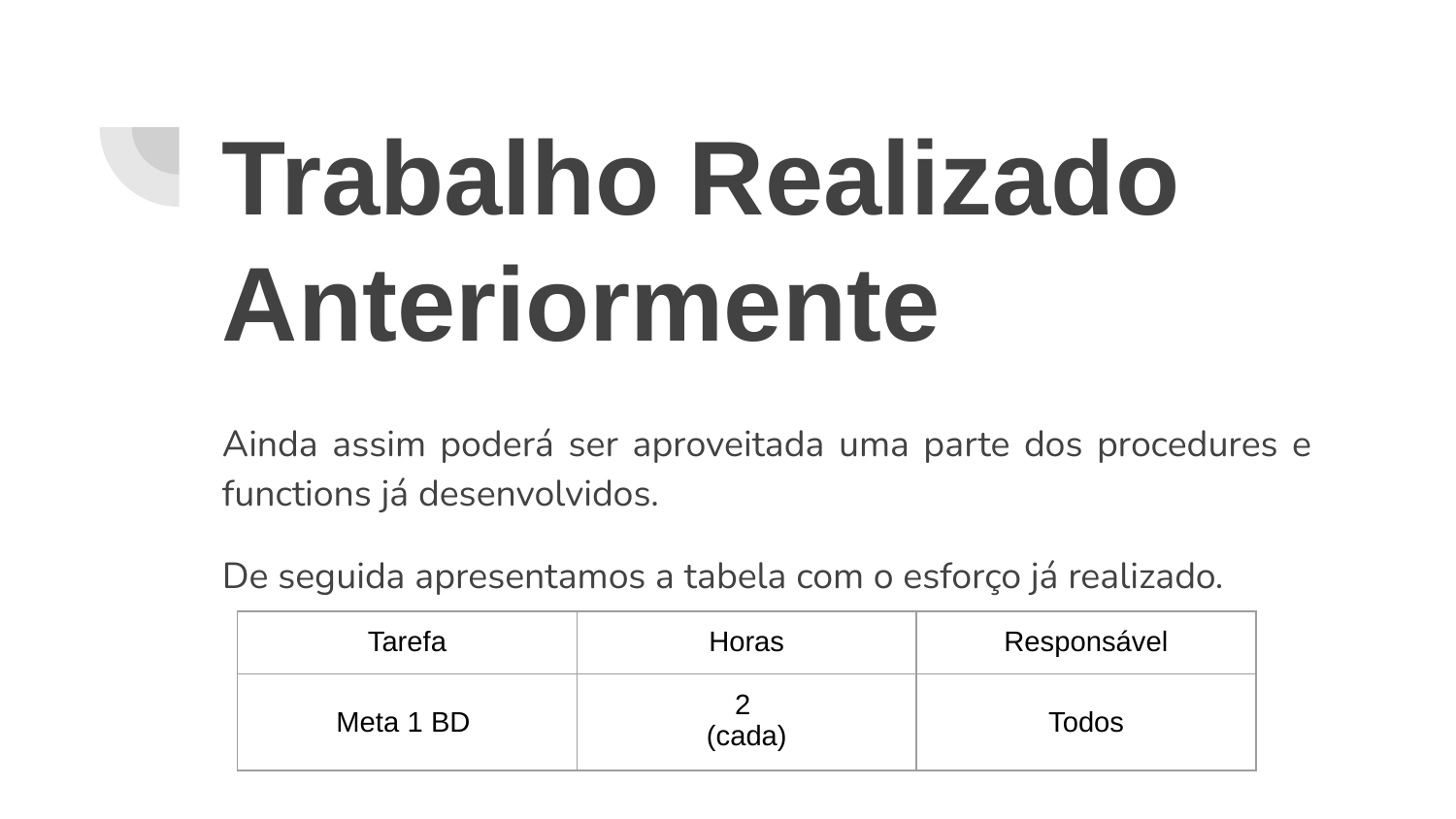

# Trabalho Realizado Anteriormente

Ainda assim poderá ser aproveitada uma parte dos procedures e functions já desenvolvidos.
De seguida apresentamos a tabela com o esforço já realizado.
| Tarefa | Horas | Responsável |
| --- | --- | --- |
| Meta 1 BD | 2 (cada) | Todos |